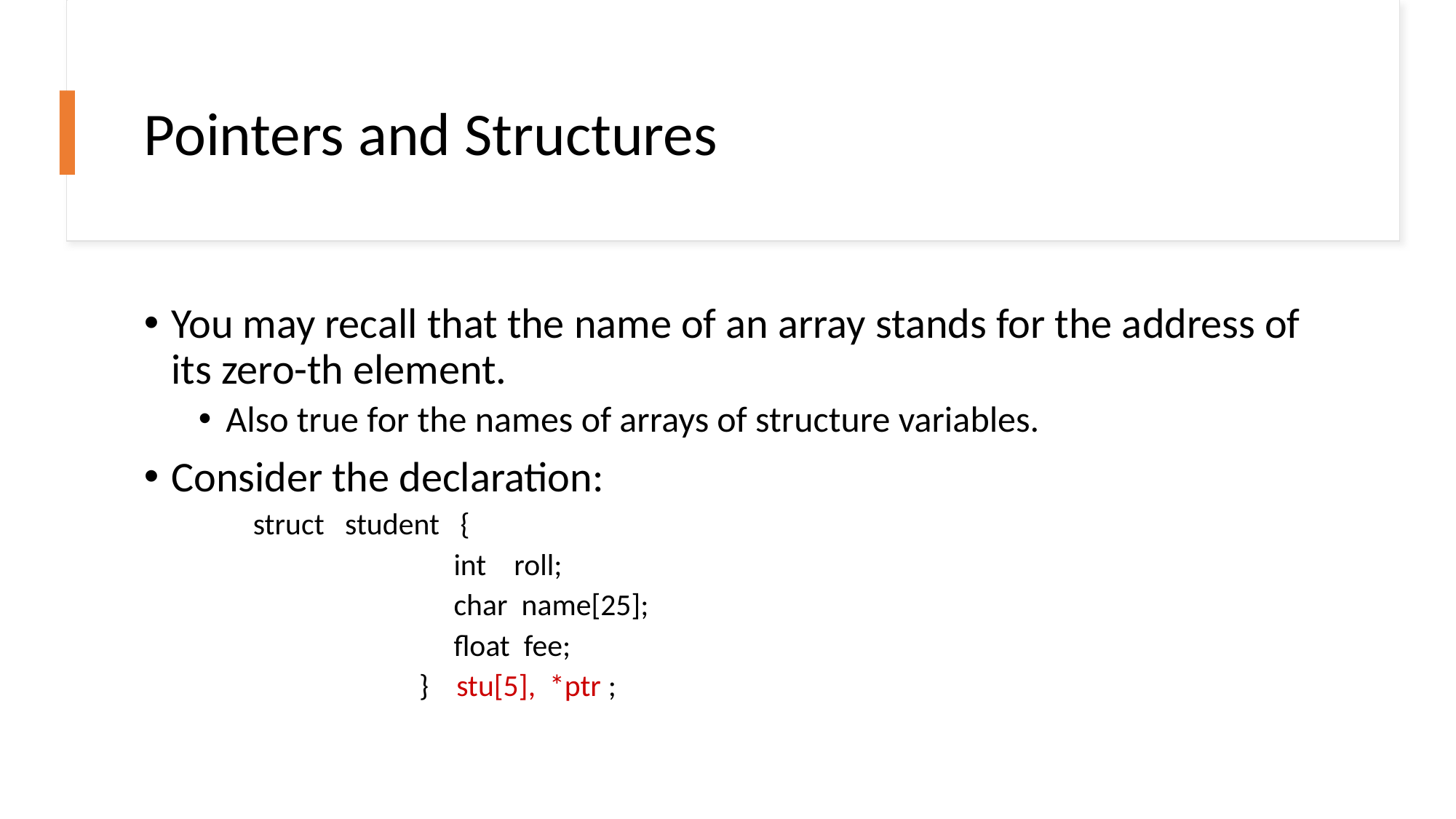

# Pointers and Structures

You may recall that the name of an array stands for the address of its zero-th element.
Also true for the names of arrays of structure variables.
Consider the declaration:
struct   student   {
                             int    roll;
                             char  name[25];
                             float  fee;
                        }    stu[5],  *ptr ;